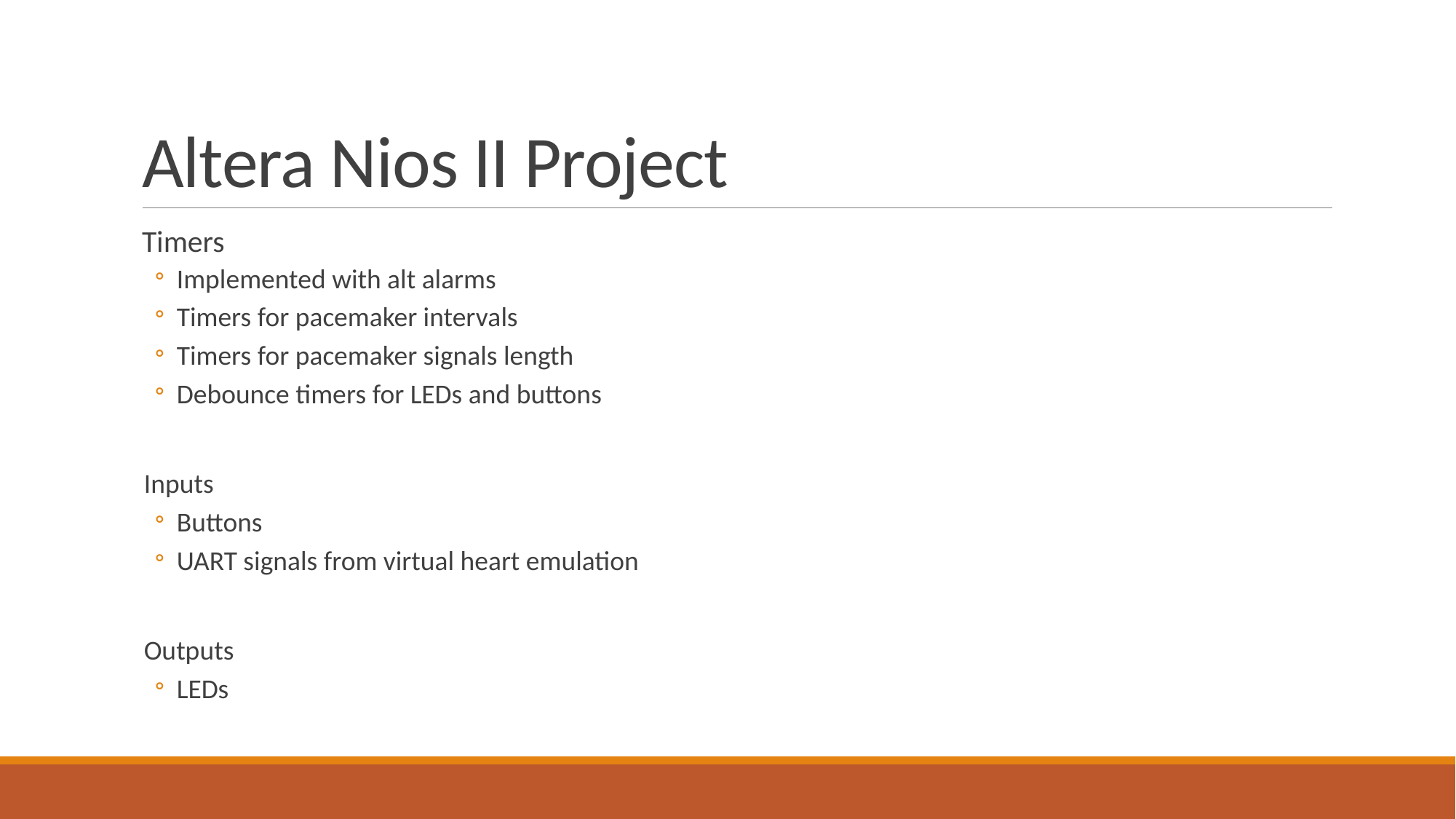

# Altera Nios II Project
Timers
Implemented with alt alarms
Timers for pacemaker intervals
Timers for pacemaker signals length
Debounce timers for LEDs and buttons

Inputs
Buttons
UART signals from virtual heart emulation

Outputs
LEDs